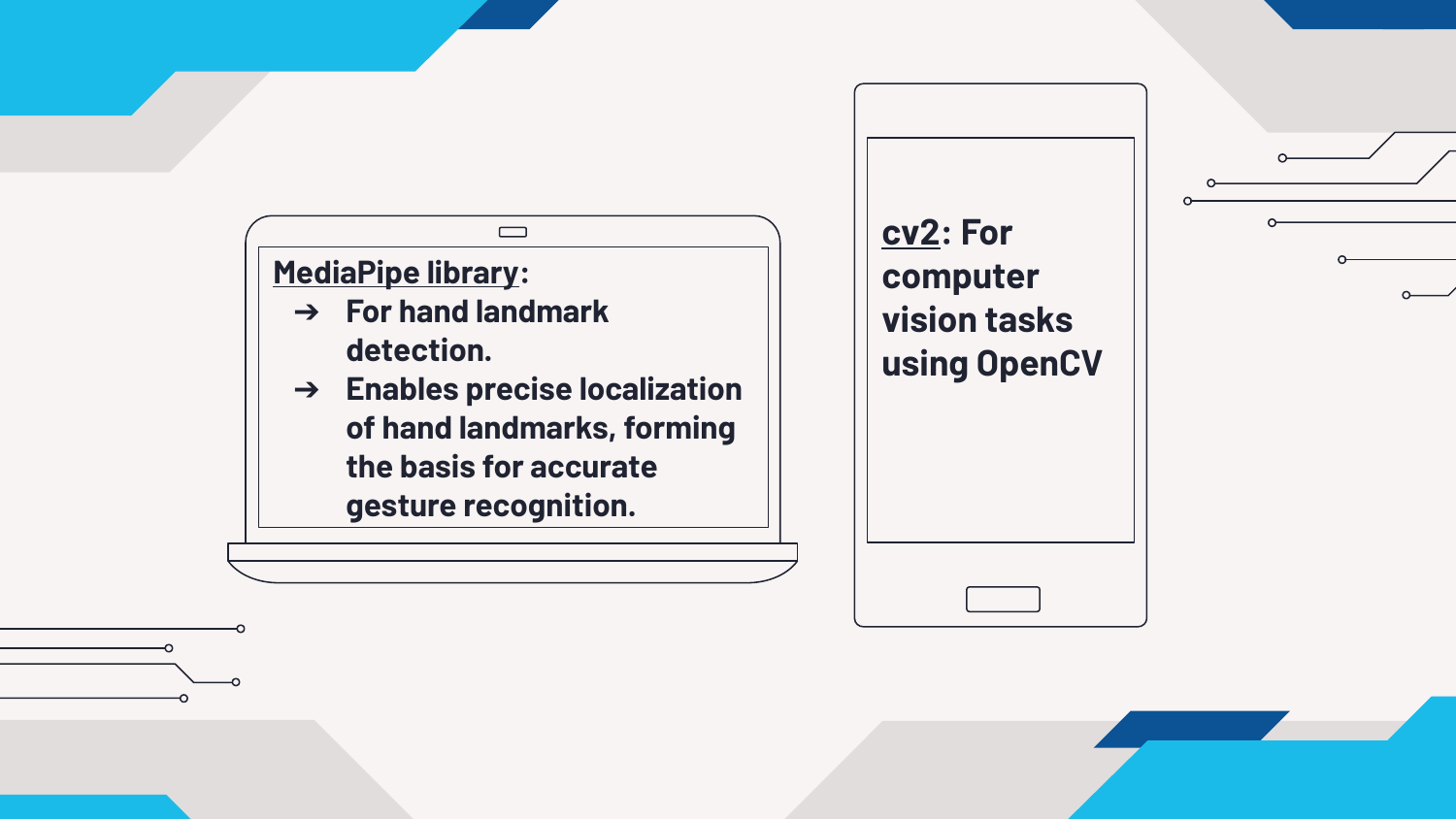

cv2: For computer vision tasks using OpenCV

# MediaPipe library:
For hand landmark detection.
Enables precise localization of hand landmarks, forming the basis for accurate gesture recognition.